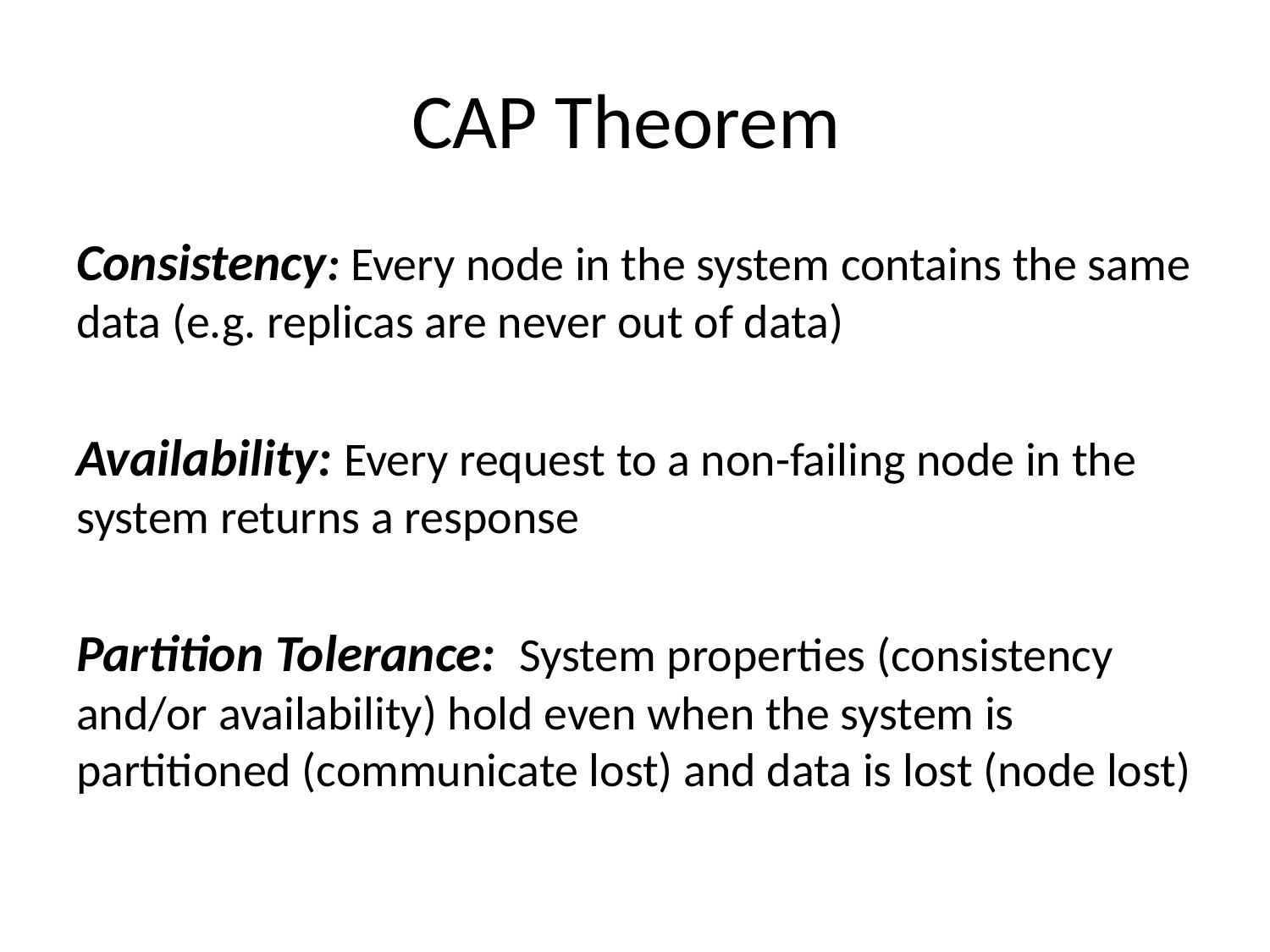

# CAP Theorem
Consistency: Every node in the system contains the same data (e.g. replicas are never out of data)

Availability: Every request to a non-failing node in the system returns a response

Partition Tolerance:  System properties (consistency and/or availability) hold even when the system is partitioned (communicate lost) and data is lost (node lost)